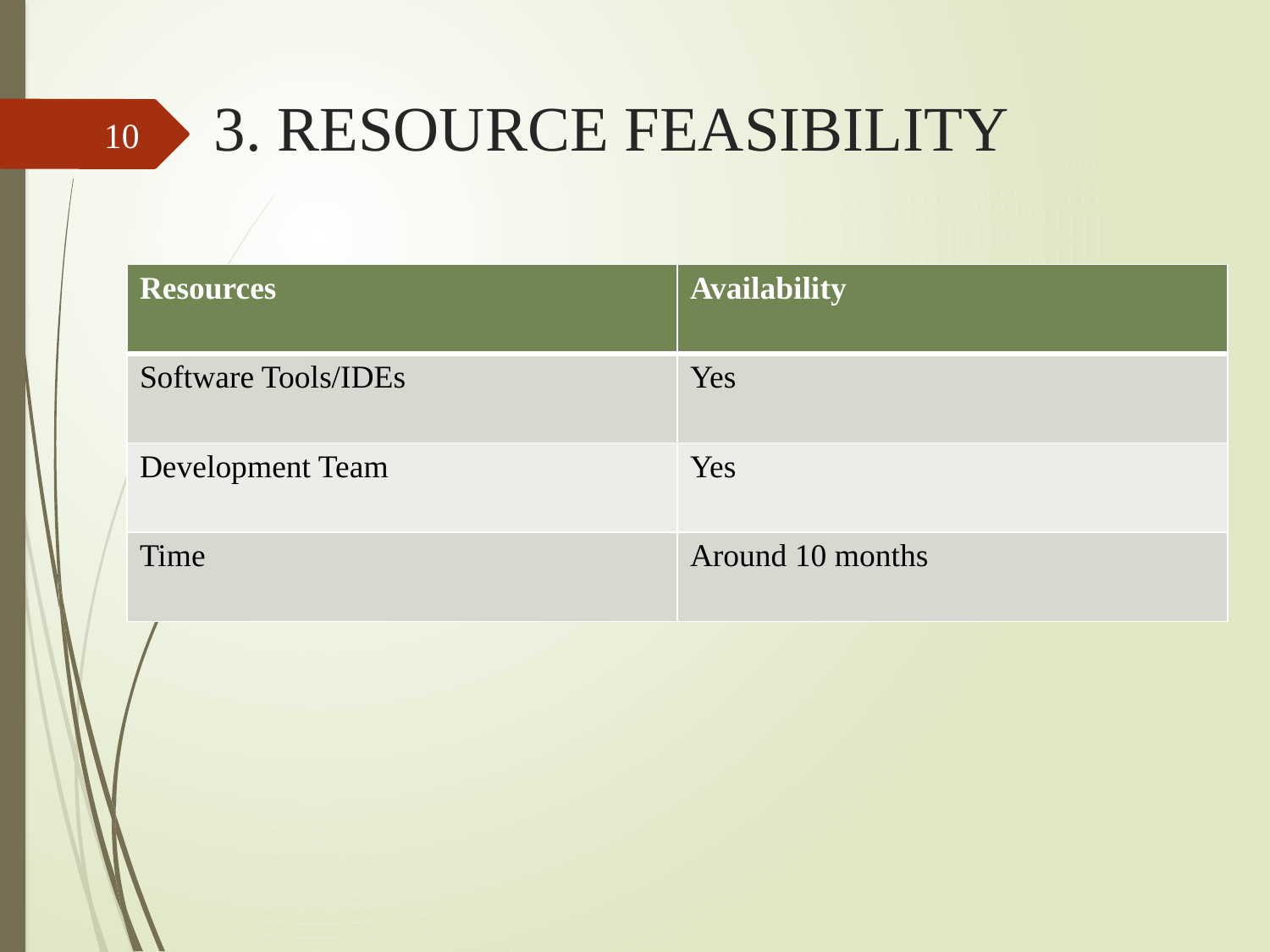

# 3. RESOURCE FEASIBILITY
10

| Resources | Availability |
| --- | --- |
| Software Tools/IDEs | Yes |
| Development Team | Yes |
| Time | Around 10 months |
|  |  |
| --- | --- |
|  |  |
|  |  |
|  |  |
|  |  |
|  |  |